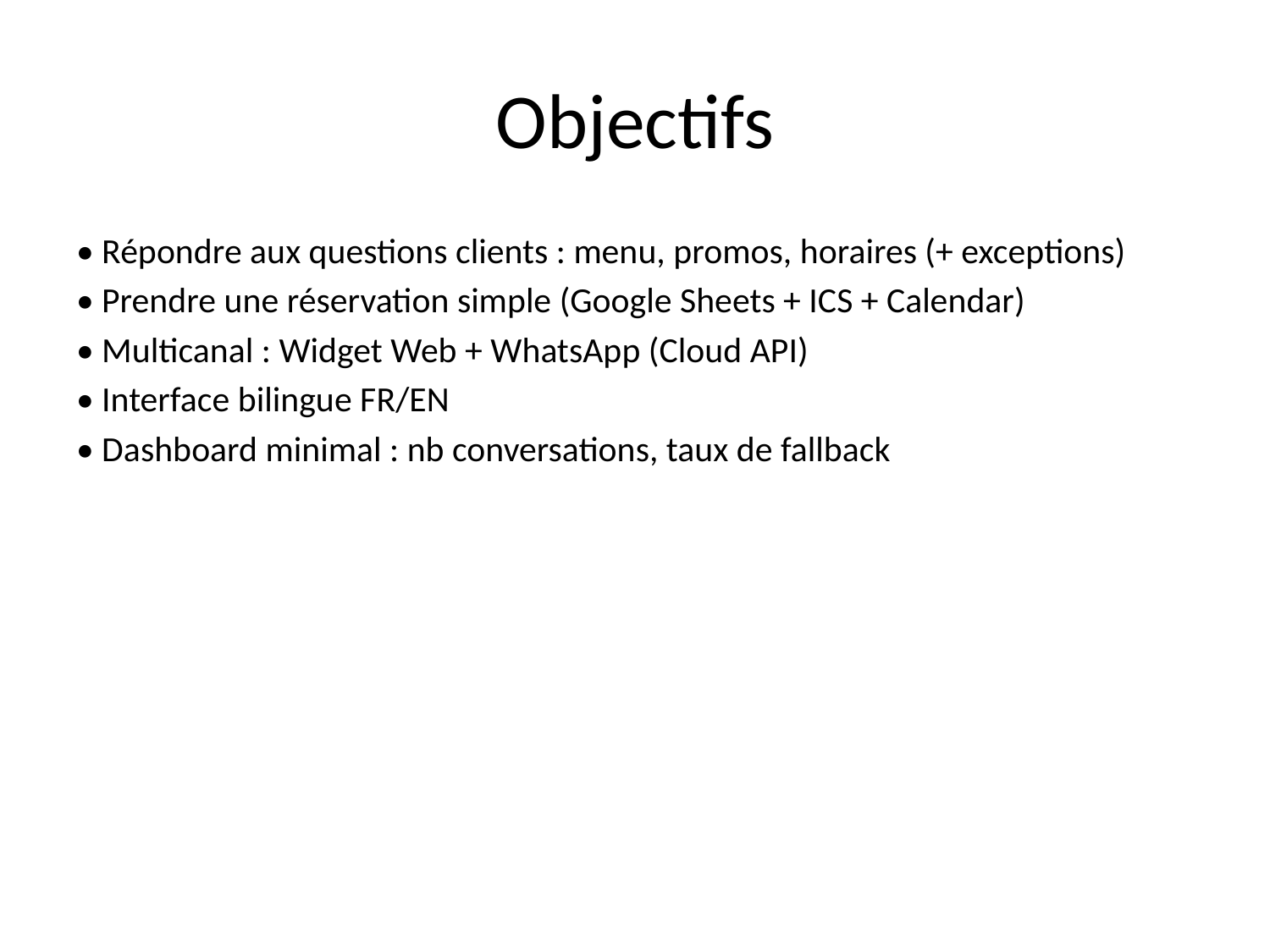

# Objectifs
• Répondre aux questions clients : menu, promos, horaires (+ exceptions)
• Prendre une réservation simple (Google Sheets + ICS + Calendar)
• Multicanal : Widget Web + WhatsApp (Cloud API)
• Interface bilingue FR/EN
• Dashboard minimal : nb conversations, taux de fallback